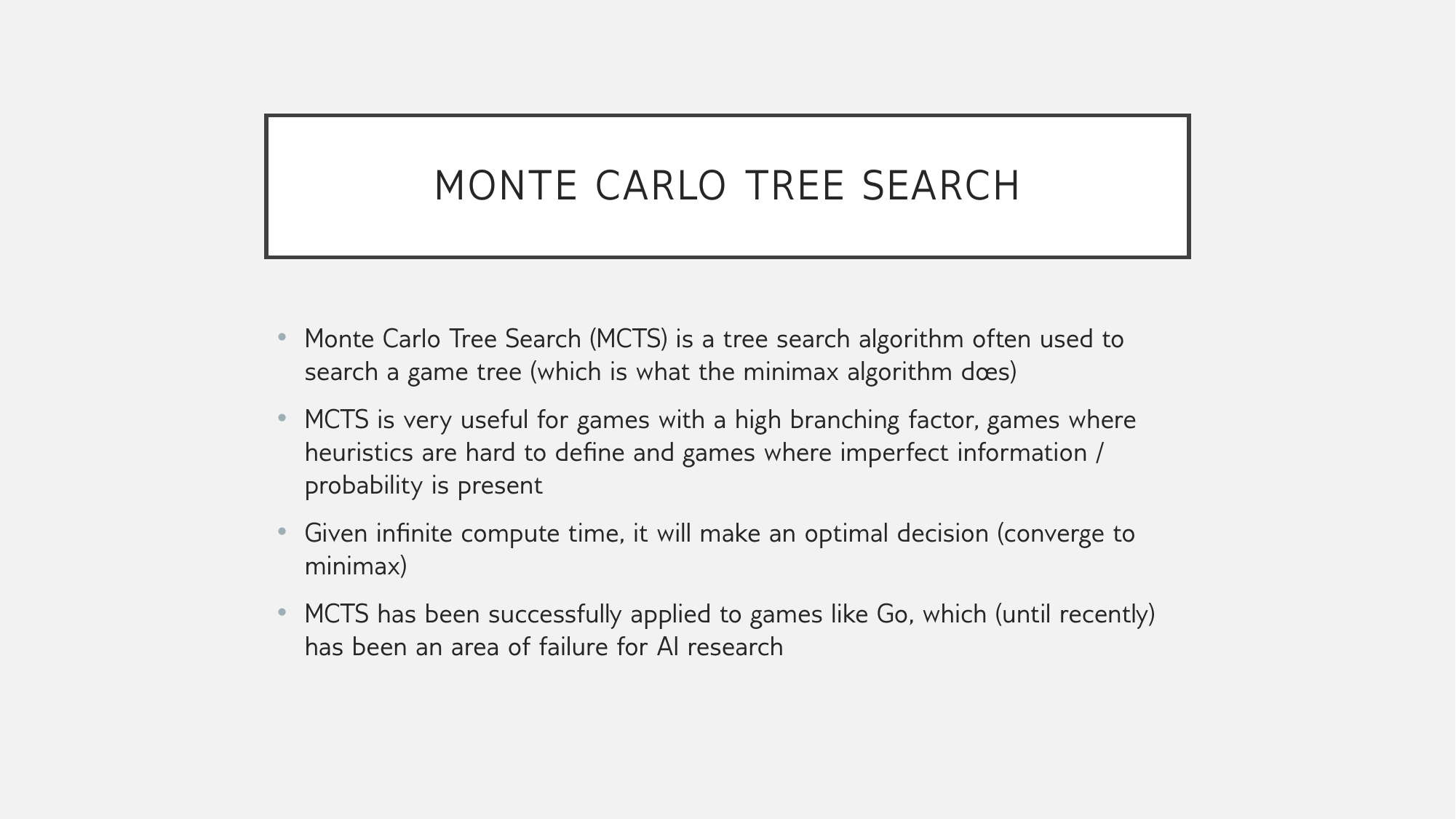

# Monte Carlo Tree Search
Monte Carlo Tree Search (MCTS) is a tree search algorithm often used to search a game tree (which is what the minimax algorithm does)
MCTS is very useful for games with a high branching factor, games where heuristics are hard to define and games where imperfect information / probability is present
Given infinite compute time, it will make an optimal decision (converge to minimax)
MCTS has been successfully applied to games like Go, which (until recently) has been an area of failure for AI research